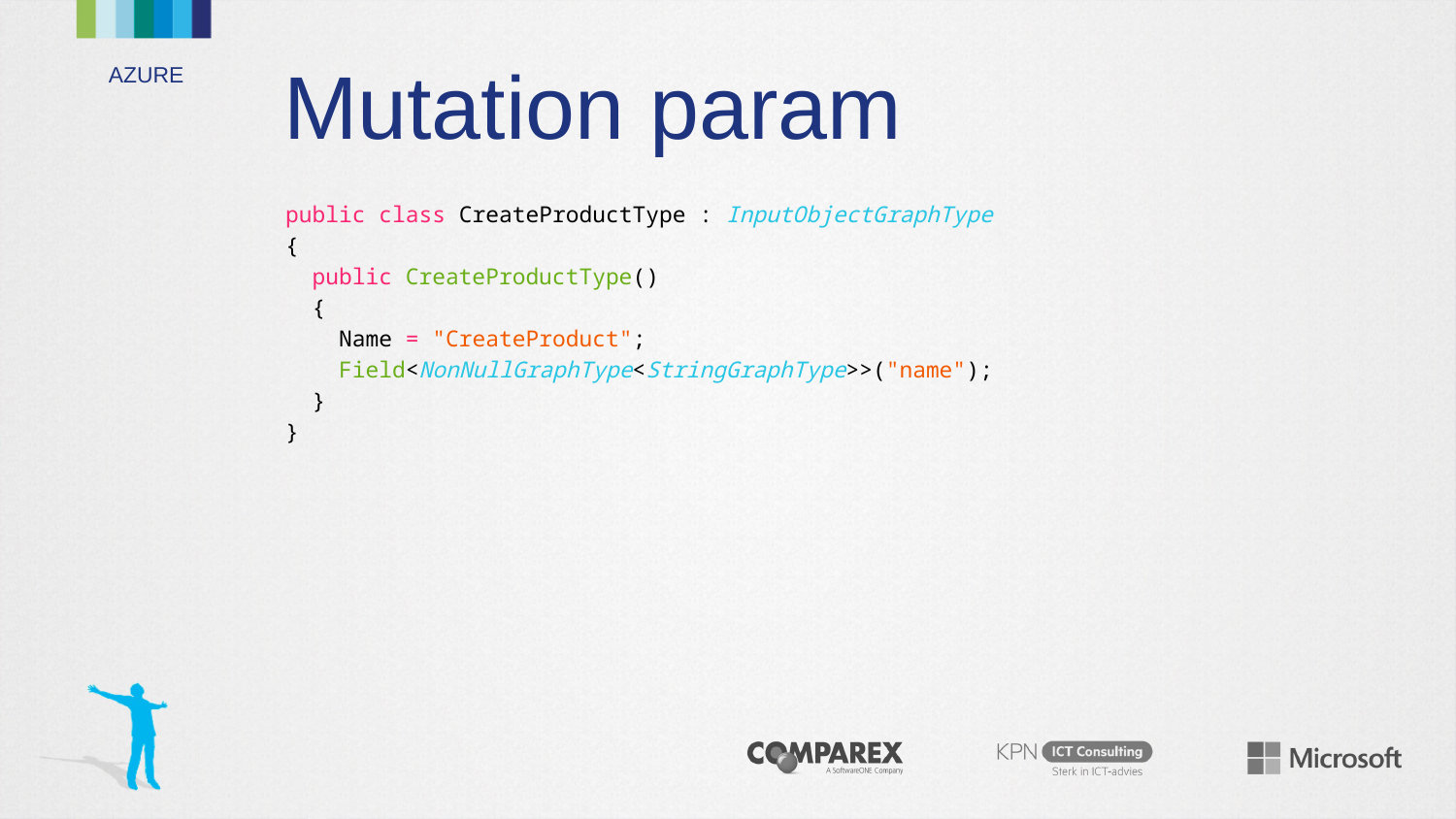

# Mutation param

public class CreateProductType : InputObjectGraphType
{
  public CreateProductType()
  {
    Name = "CreateProduct";
    Field<NonNullGraphType<StringGraphType>>("name");
  }
}